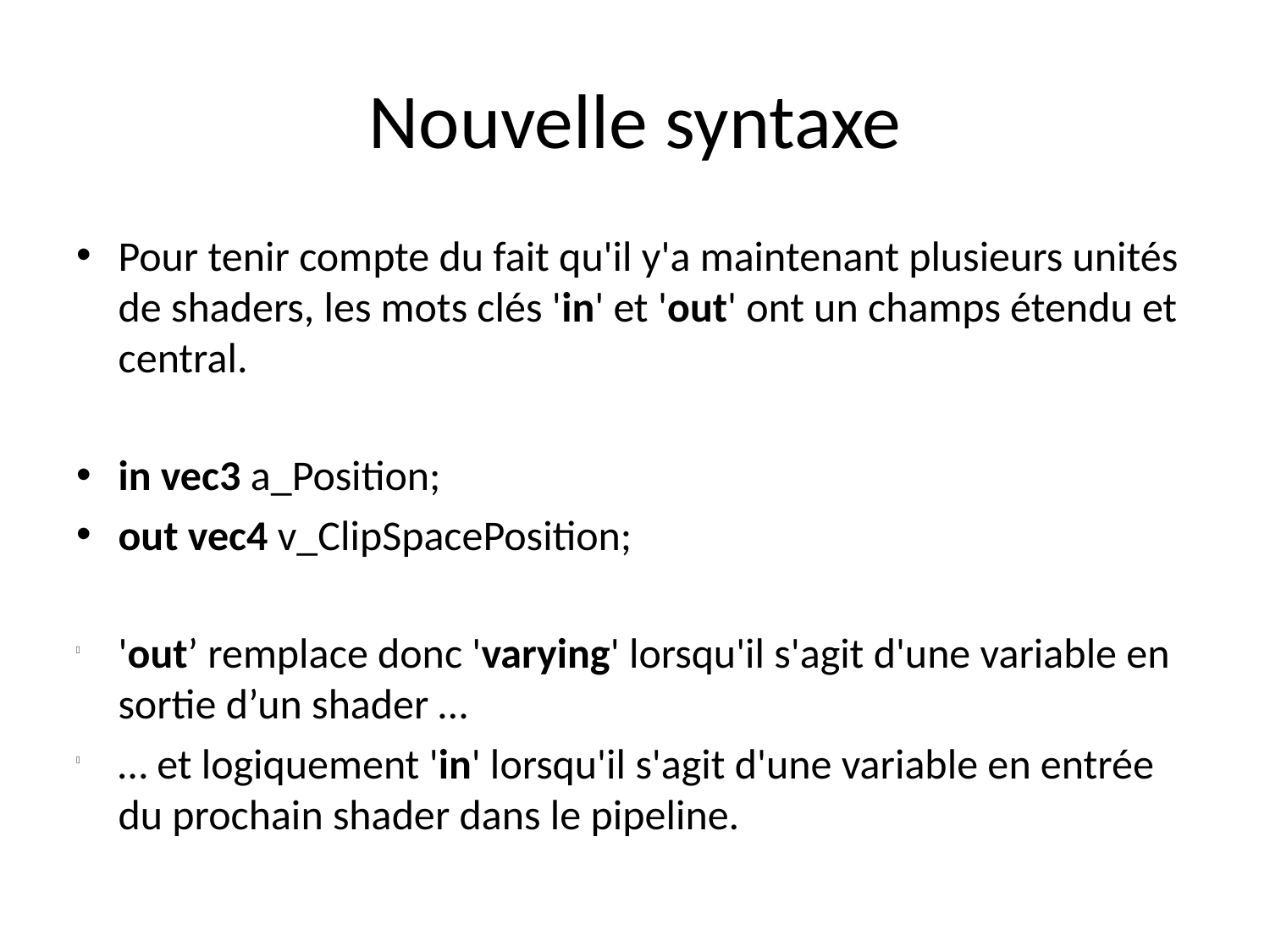

# Nouvelle syntaxe
Pour tenir compte du fait qu'il y'a maintenant plusieurs unités de shaders, les mots clés 'in' et 'out' ont un champs étendu et central.

in vec3 a_Position;
out vec4 v_ClipSpacePosition;

'out’ remplace donc 'varying' lorsqu'il s'agit d'une variable en sortie d’un shader …
… et logiquement 'in' lorsqu'il s'agit d'une variable en entrée du prochain shader dans le pipeline.